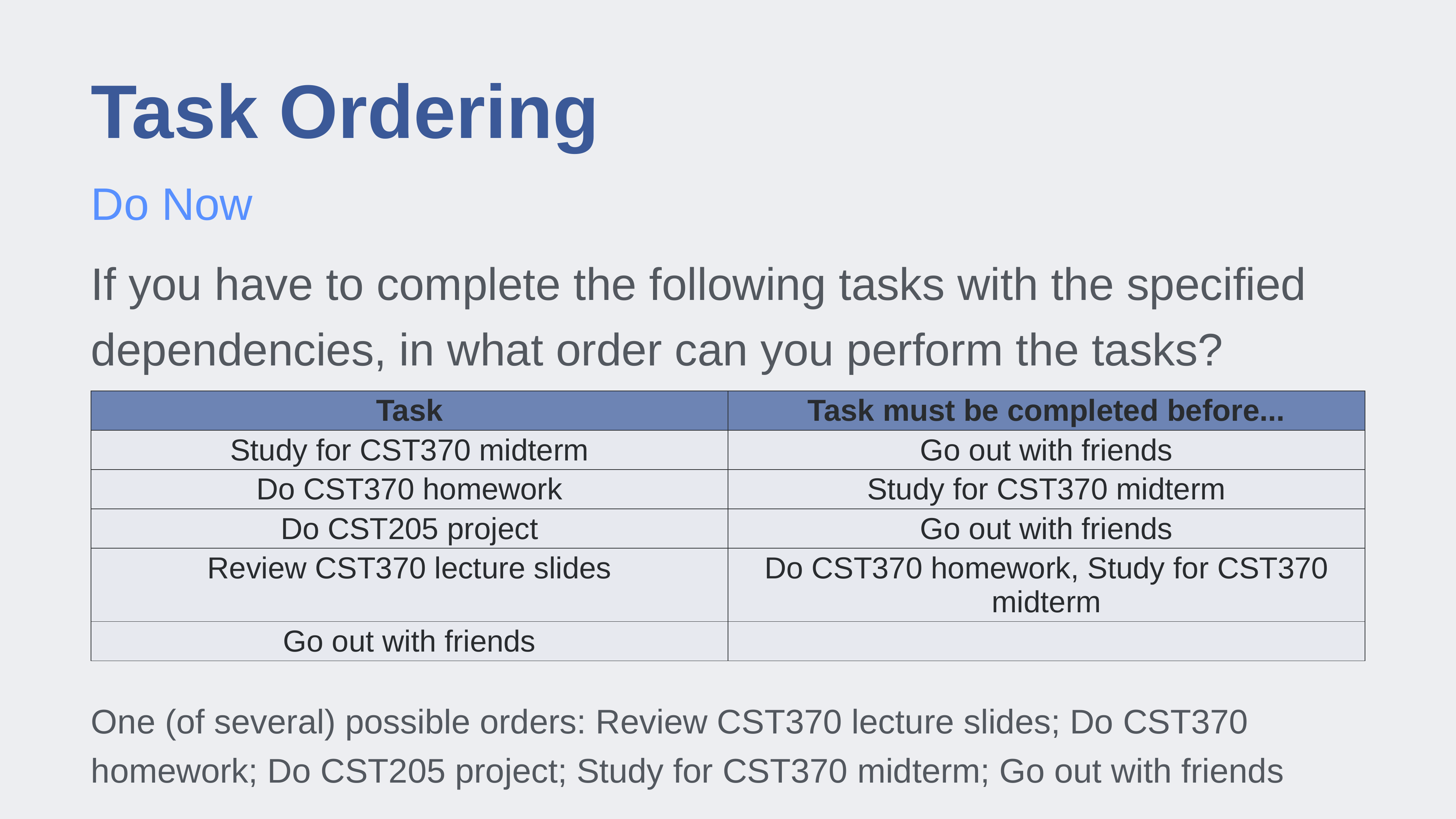

# Task Ordering
Do Now
If you have to complete the following tasks with the specified dependencies, in what order can you perform the tasks?

One (of several) possible orders: Review CST370 lecture slides; Do CST370 homework; Do CST205 project; Study for CST370 midterm; Go out with friends
| Task | Task must be completed before... |
| --- | --- |
| Study for CST370 midterm | Go out with friends |
| Do CST370 homework | Study for CST370 midterm |
| Do CST205 project | Go out with friends |
| Review CST370 lecture slides | Do CST370 homework, Study for CST370 midterm |
| Go out with friends |  |